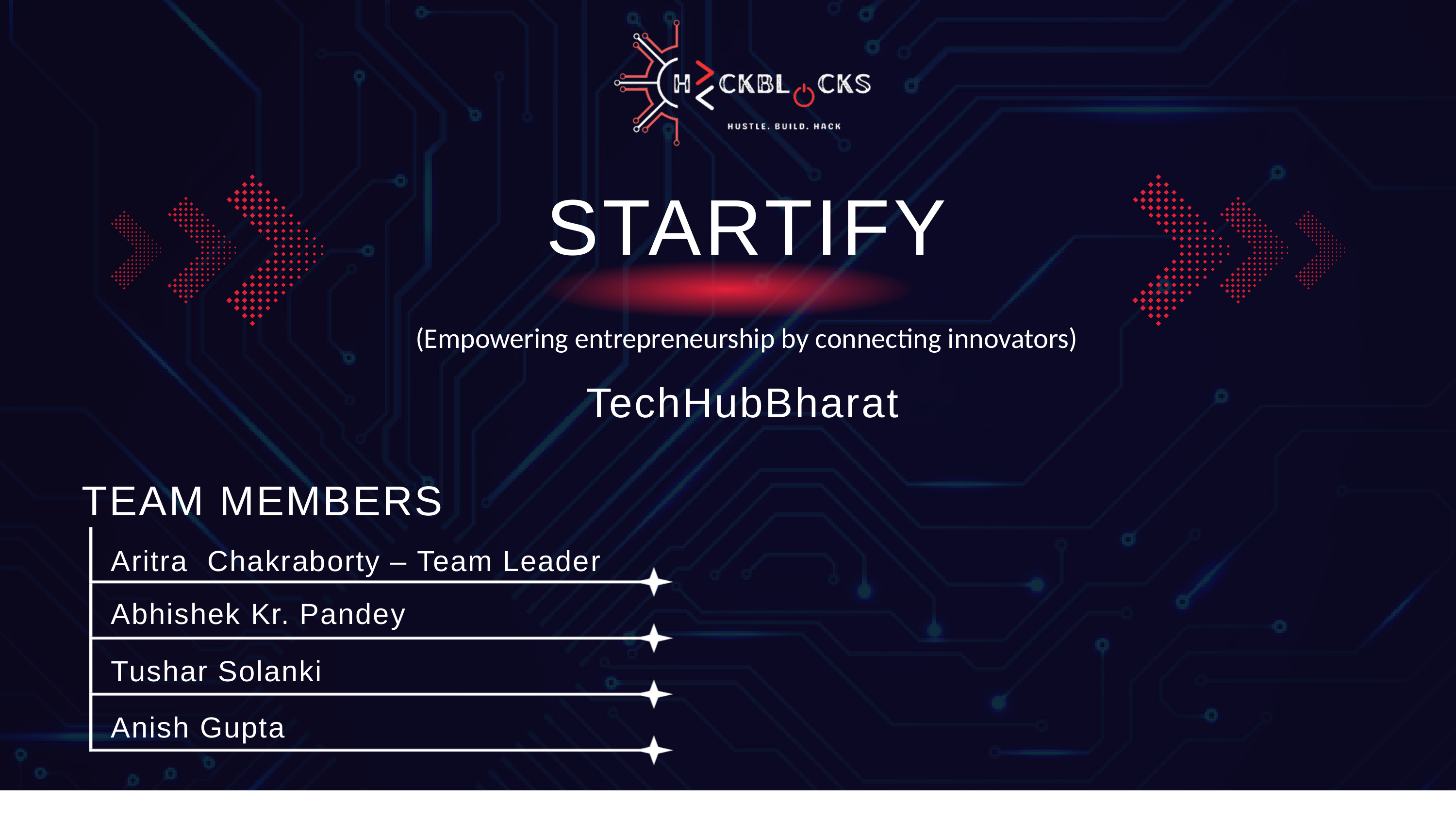

STARTIFY
(Empowering entrepreneurship by connecting innovators)

TechHubBharat
TEAM MEMBERS

 Aritra  Chakraborty – Team Leader
 Abhishek Kr. Pandey
 Tushar Solanki
 Anish Gupta